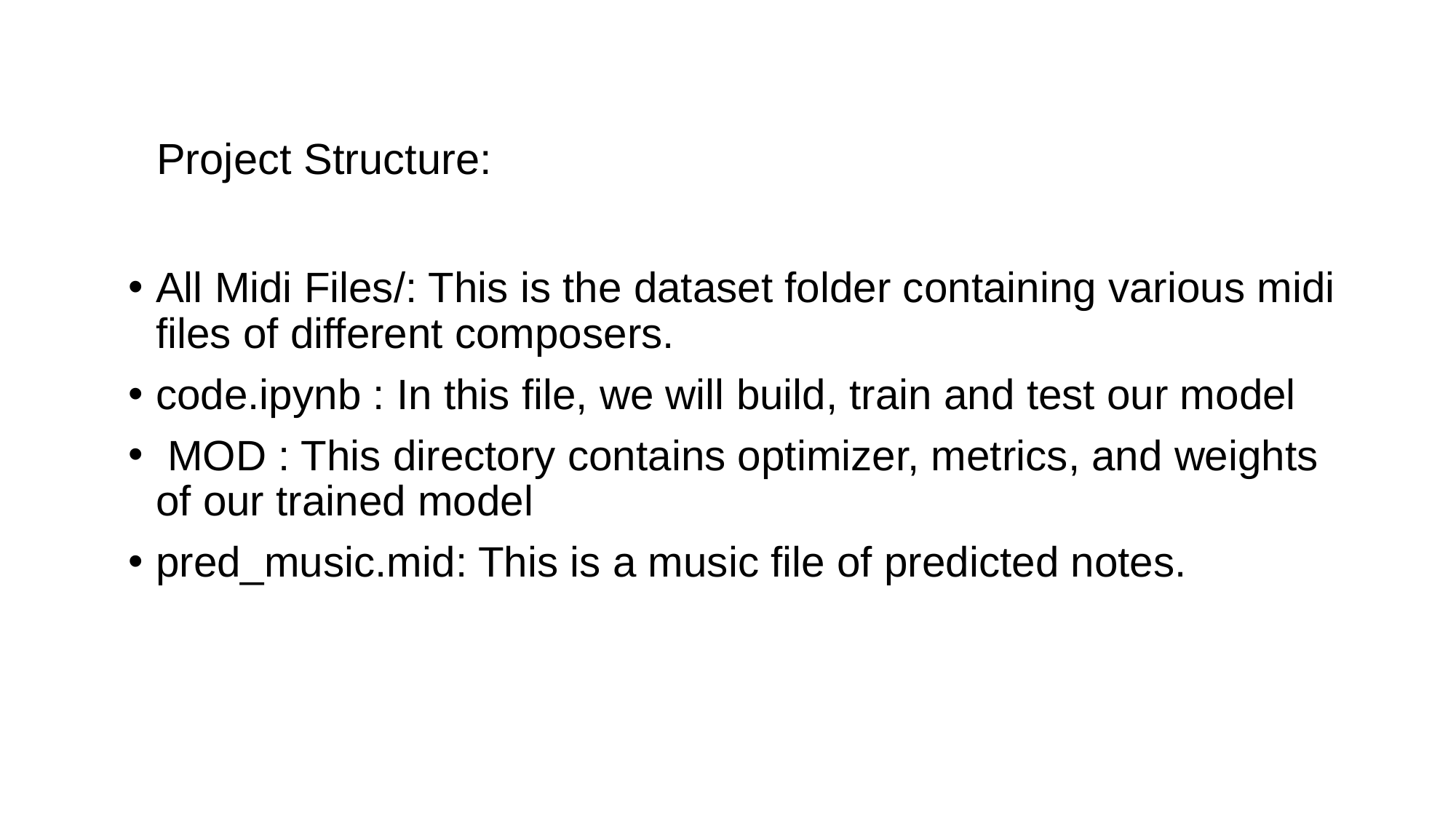

# Project Structure:
All Midi Files/: This is the dataset folder containing various midi files of different composers.
code.ipynb : In this file, we will build, train and test our model
 MOD : This directory contains optimizer, metrics, and weights of our trained model
pred_music.mid: This is a music file of predicted notes.